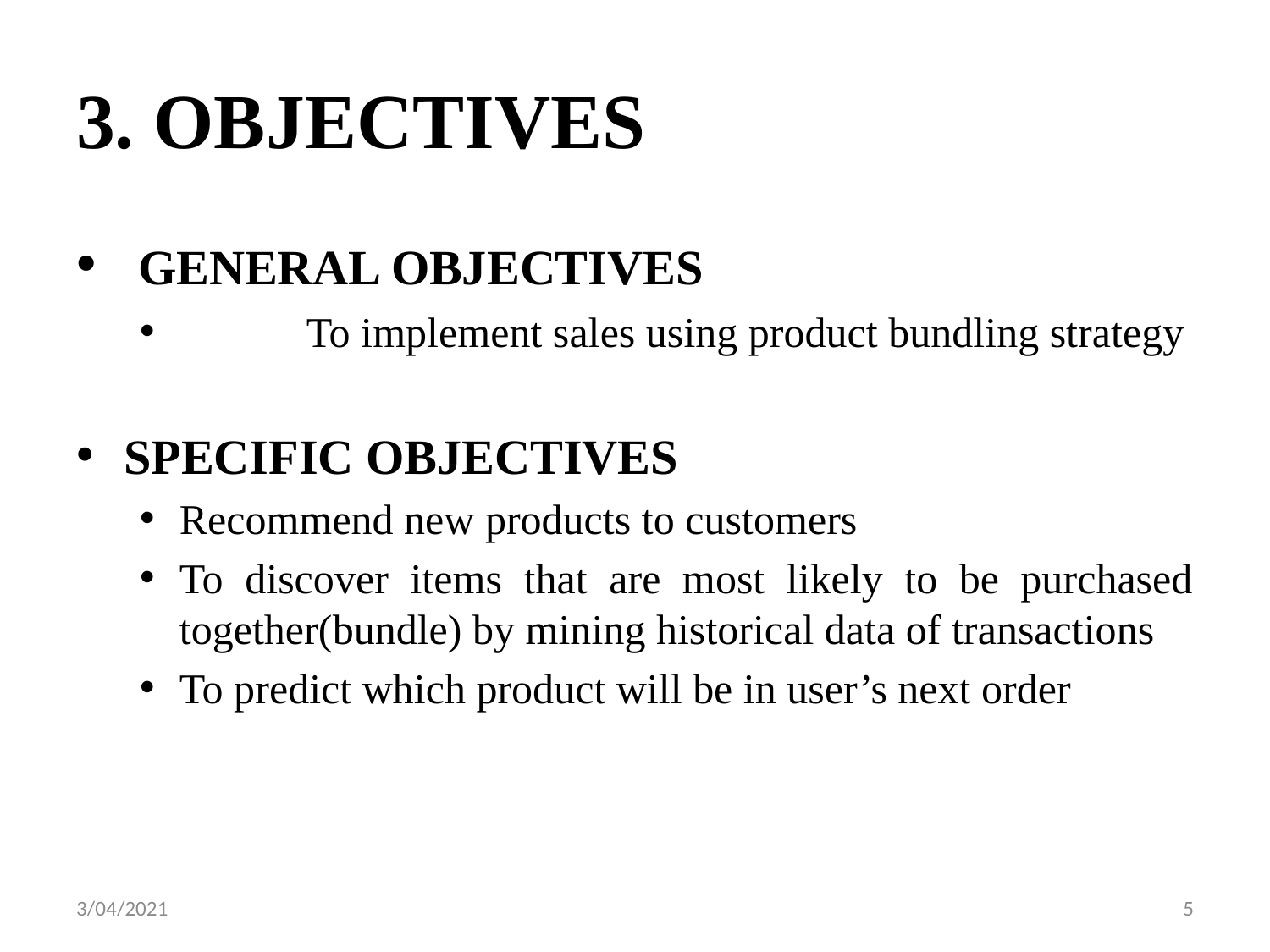

# 3. OBJECTIVES
 GENERAL OBJECTIVES
	To implement sales using product bundling strategy

SPECIFIC OBJECTIVES
Recommend new products to customers
To discover items that are most likely to be purchased together(bundle) by mining historical data of transactions
To predict which product will be in user’s next order
3/04/2021
5